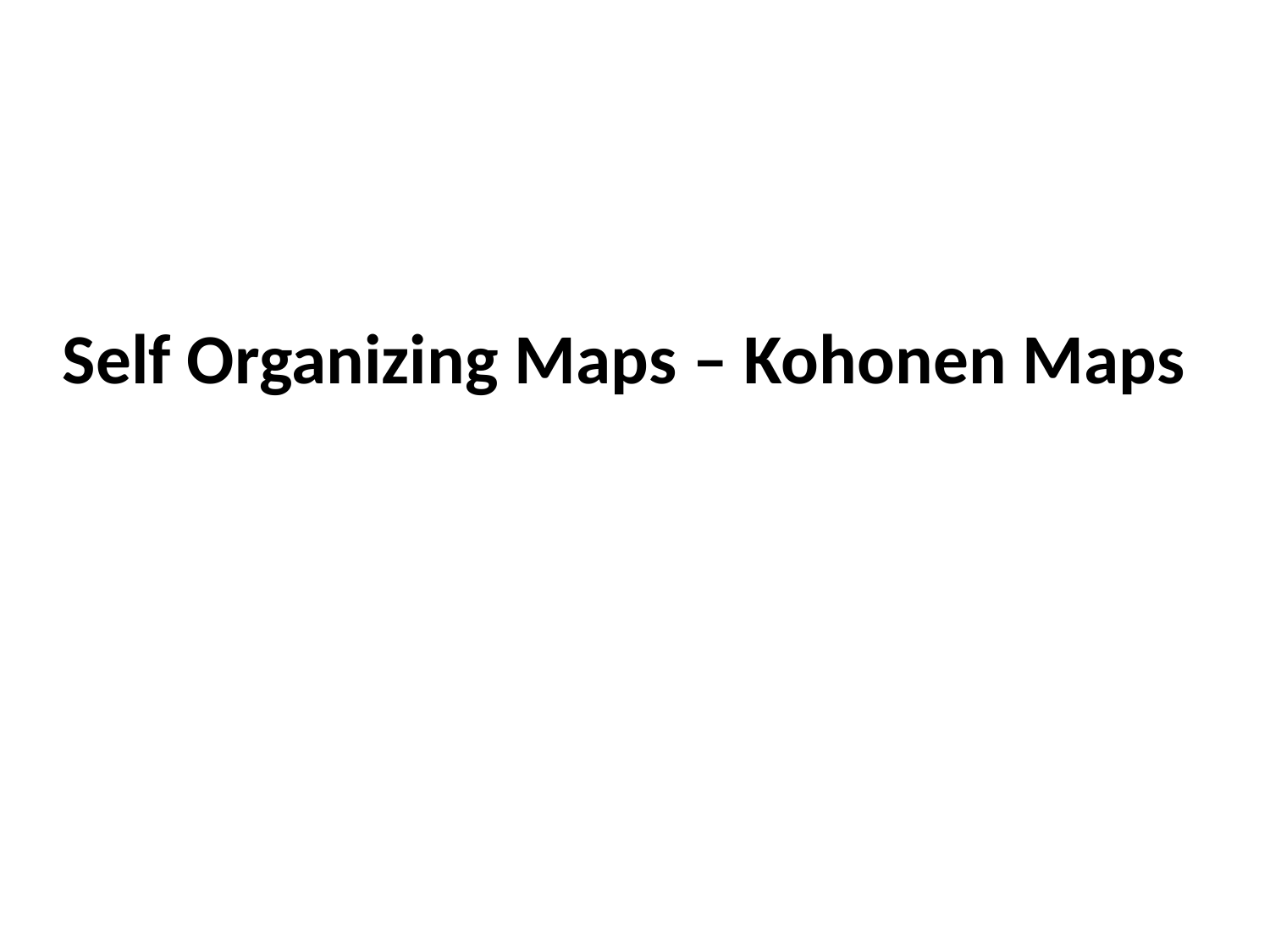

# Self Organizing Maps – Kohonen Maps